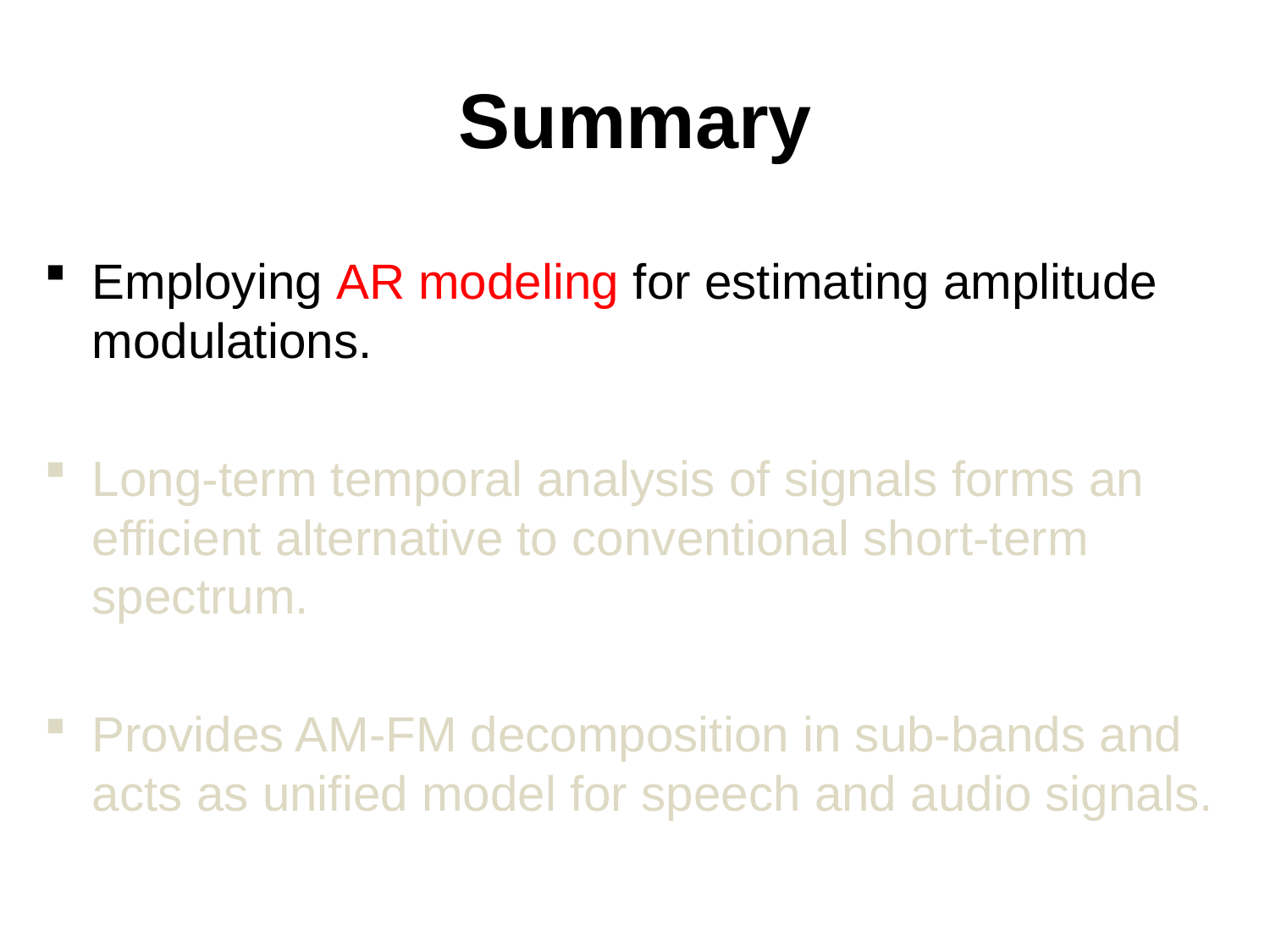

# Summary
Employing AR modeling for estimating amplitude modulations.

Long-term temporal analysis of signals forms an efficient alternative to conventional short-term spectrum.

Provides AM-FM decomposition in sub-bands and acts as unified model for speech and audio signals.